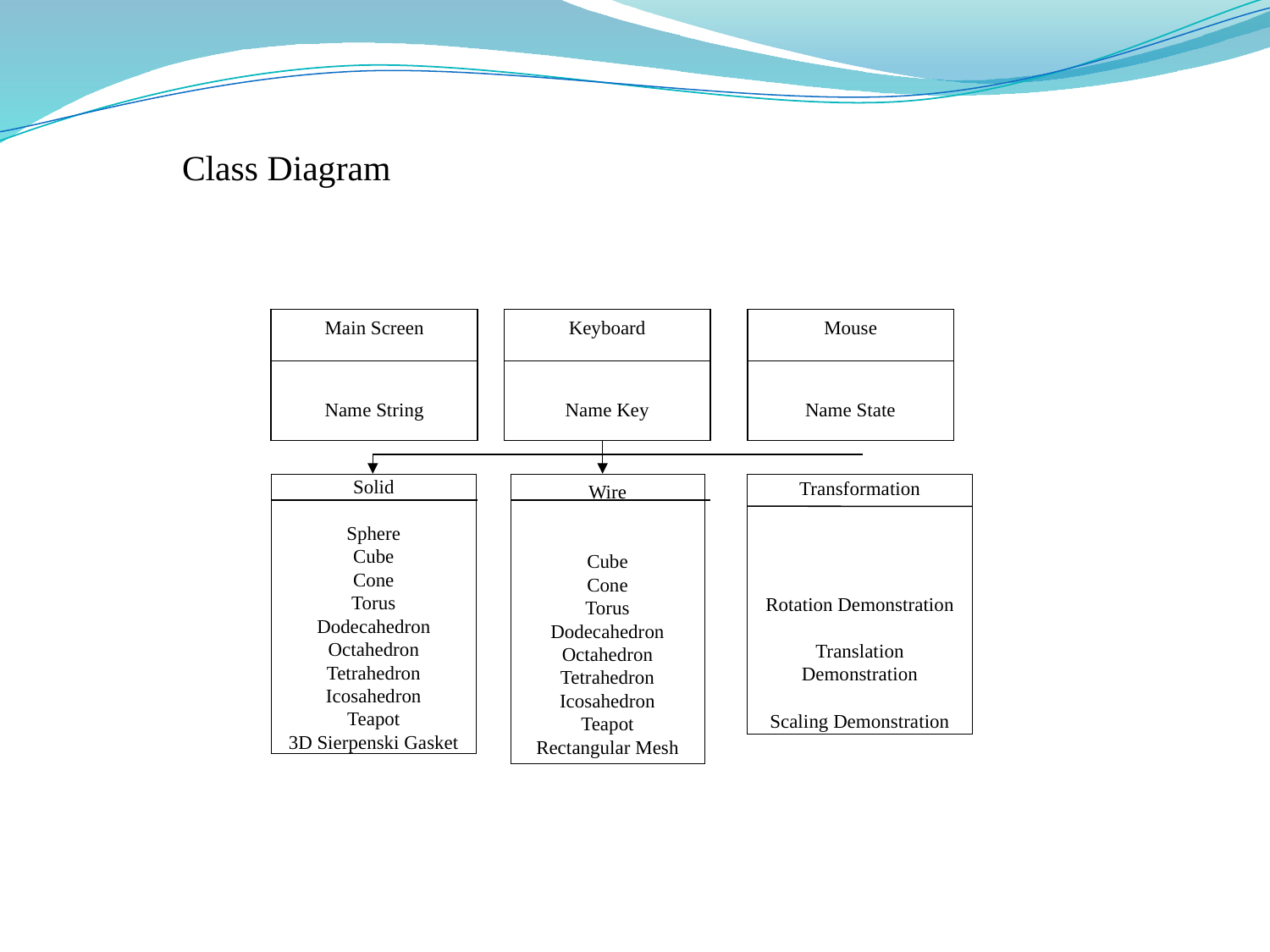

Class Diagram
Main Screen

Name String
Keyboard

Name Key
Mouse

Name State
Solid

Sphere
Cube
Cone
Torus
Dodecahedron
Octahedron
Tetrahedron
Icosahedron
Teapot
3D Sierpenski Gasket
Wire

Cube
Cone
Torus
Dodecahedron
Octahedron
Tetrahedron
Icosahedron
Teapot
Rectangular Mesh
Transformation

Rotation Demonstration

Translation Demonstration

Scaling Demonstration